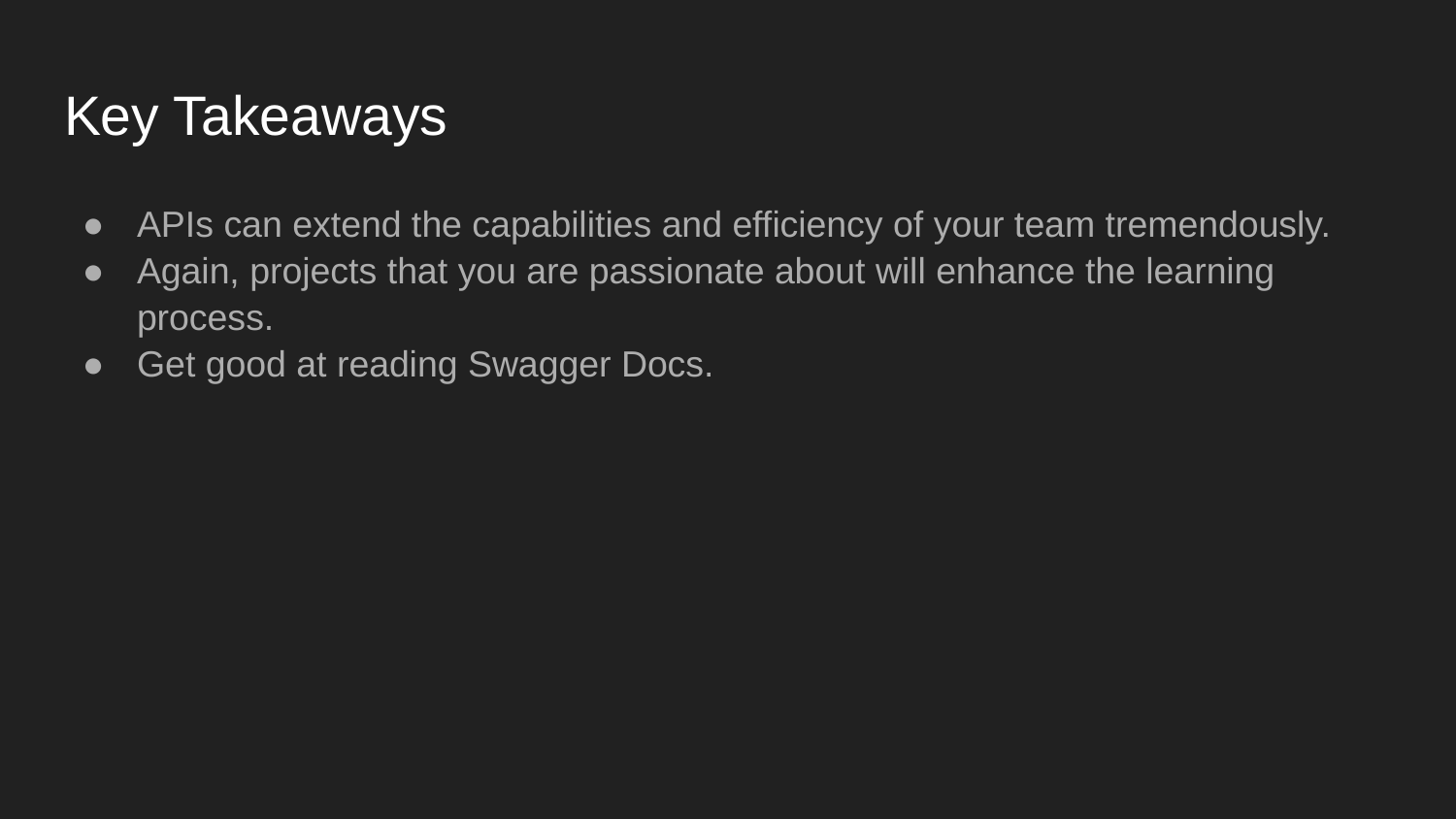

# Key Takeaways
APIs can extend the capabilities and efficiency of your team tremendously.
Again, projects that you are passionate about will enhance the learning process.
Get good at reading Swagger Docs.